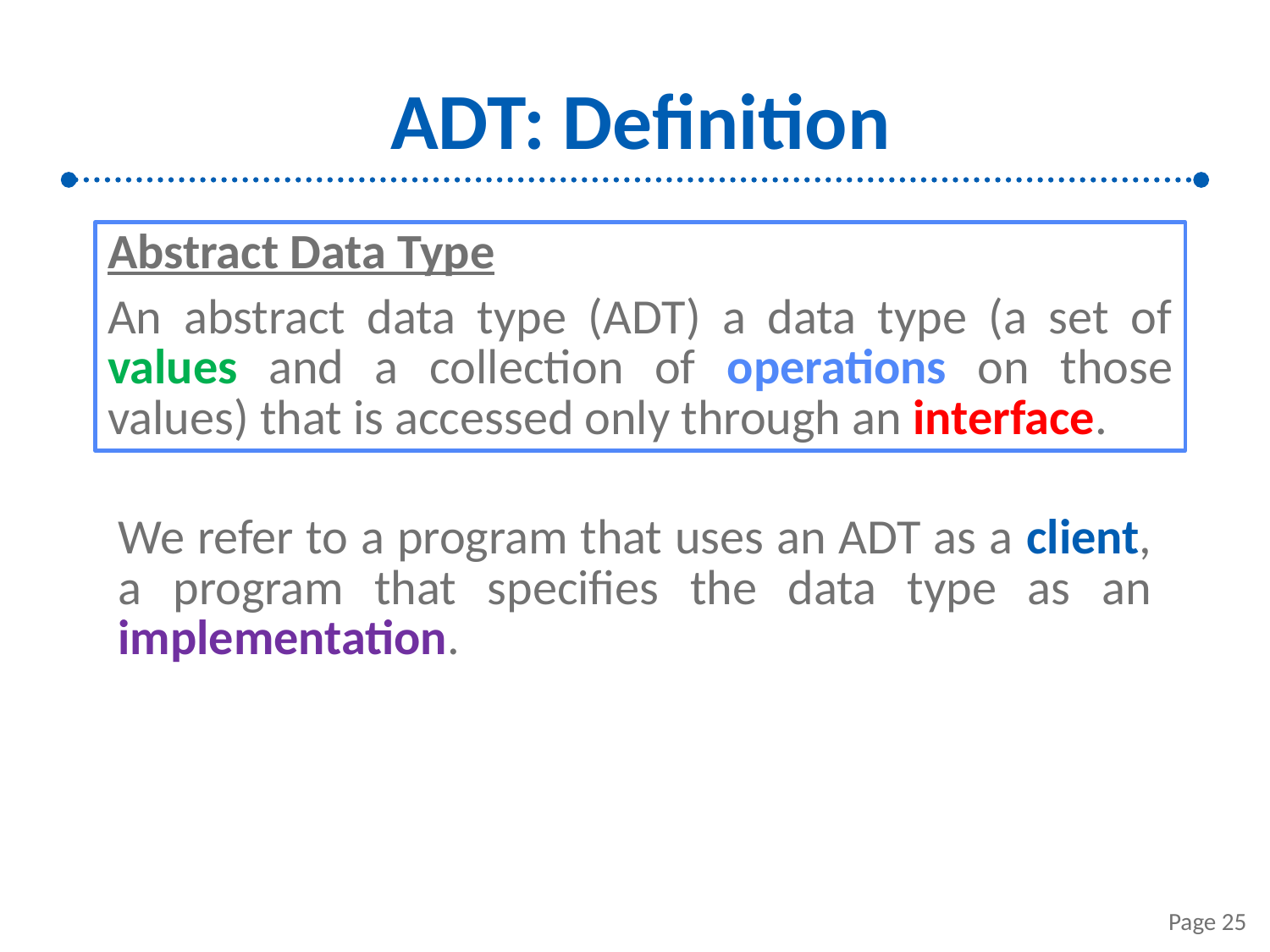

# ADT: Definition
Abstract Data Type
An abstract data type (ADT) a data type (a set of values and a collection of operations on those values) that is accessed only through an interface.
We refer to a program that uses an ADT as a client, a program that specifies the data type as an implementation.
Page 25